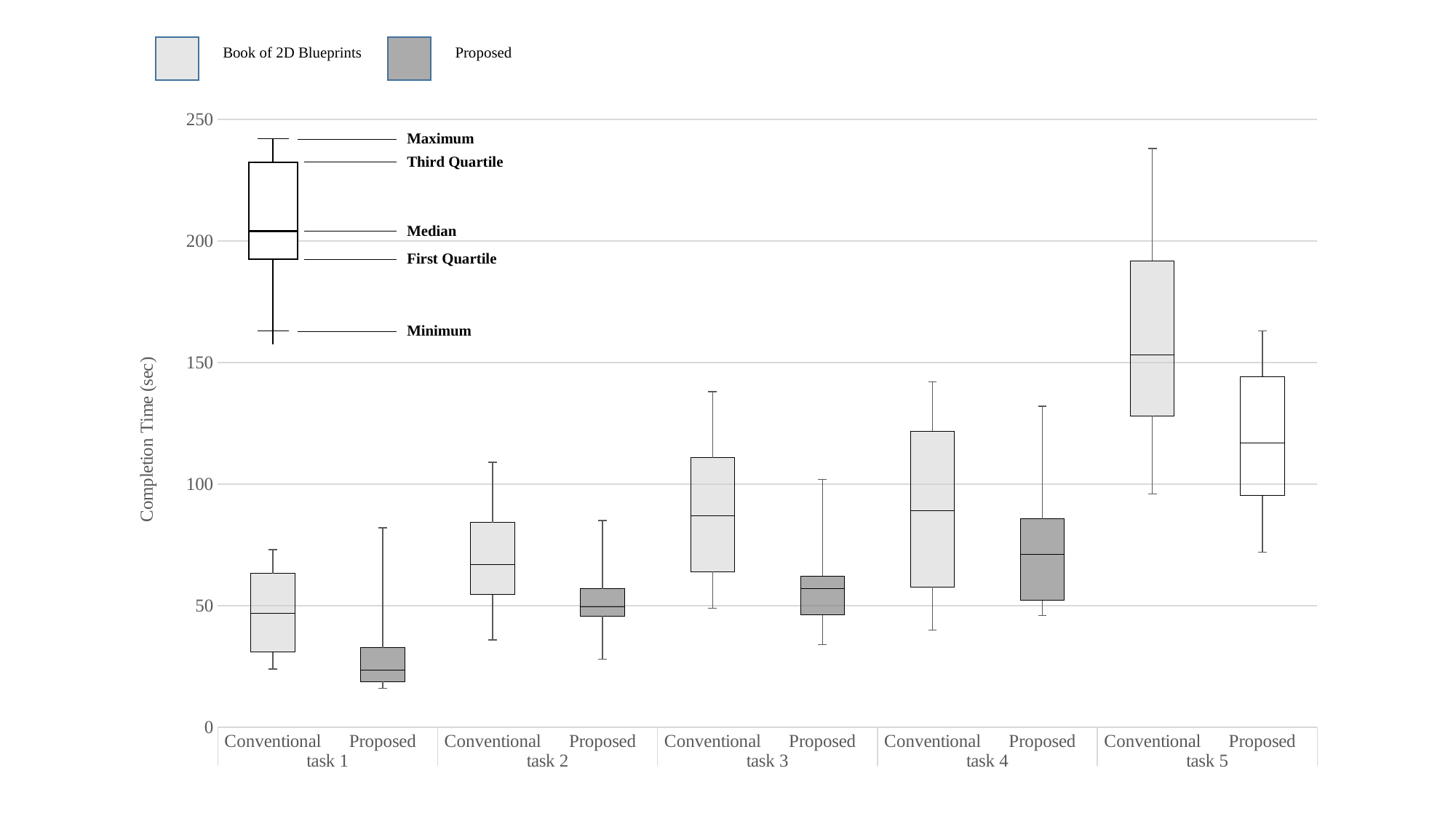

### Chart

| Category | Q1 | Median-Q1 | Q3-Median |
|---|---|---|---|
| Conventional | 31.0 | 16.0 | 16.25 |
| Proposed | 18.75 | 4.75 | 9.25 |
| Conventional | 54.5 | 12.5 | 17.25 |
| Proposed | 45.75 | 3.75 | 7.5 |
| Conventional | 64.0 | 23.0 | 23.75 |
| Proposed | 46.25 | 10.75 | 5.25 |
| Conventional | 57.75 | 31.25 | 32.75 |
| Proposed | 52.25 | 18.75 | 14.75 |
| Conventional | 128.0 | 25.0 | 38.75 |
| Proposed | 95.25 | 21.75 | 27.25 |
Book of 2D Blueprints

Proposed
Maximum

Third Quartile
Median
First Quartile
Minimum